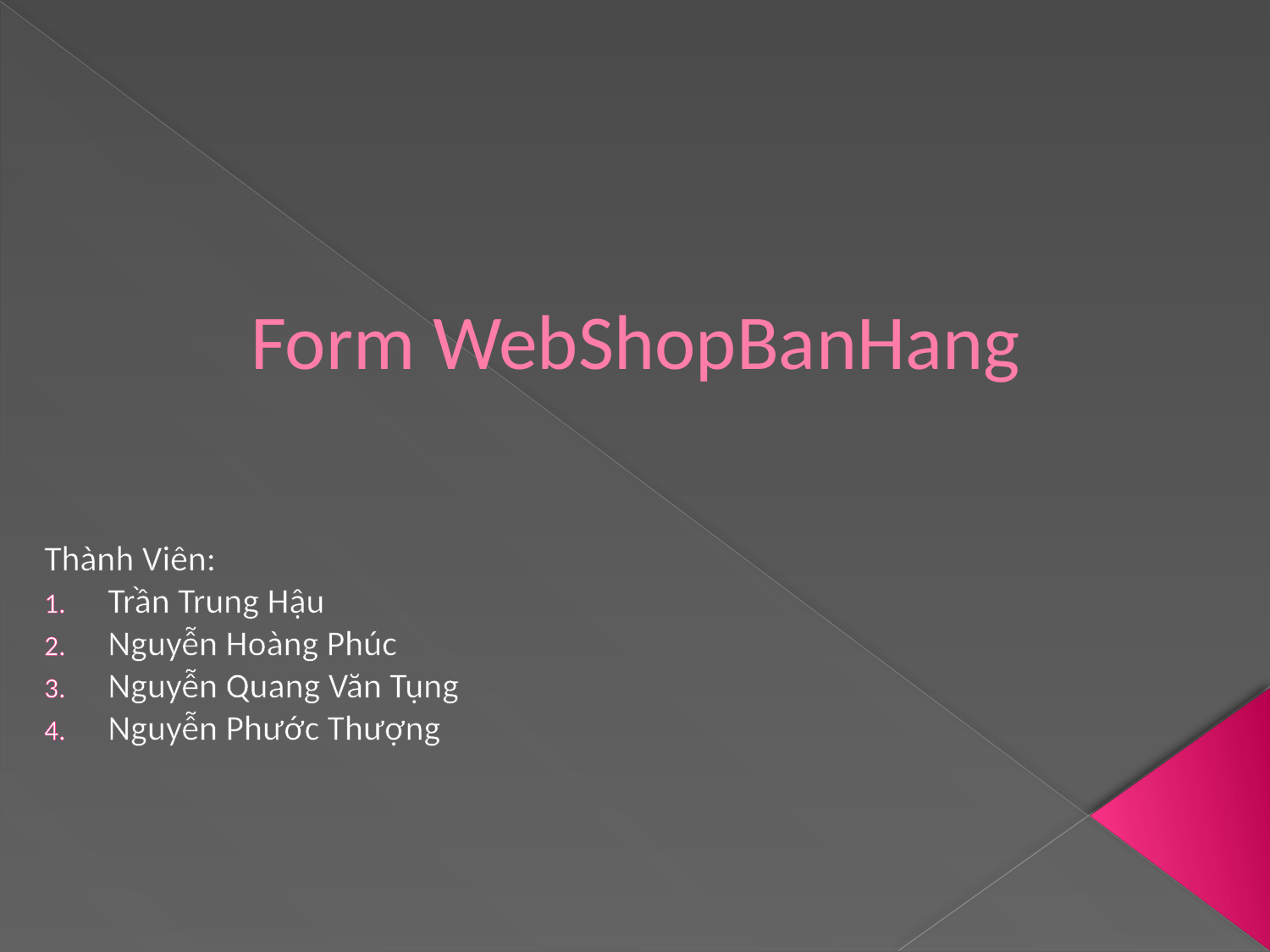

# Form WebShopBanHang
Thành Viên:
Trần Trung Hậu
Nguyễn Hoàng Phúc
Nguyễn Quang Văn Tụng
Nguyễn Phước Thượng